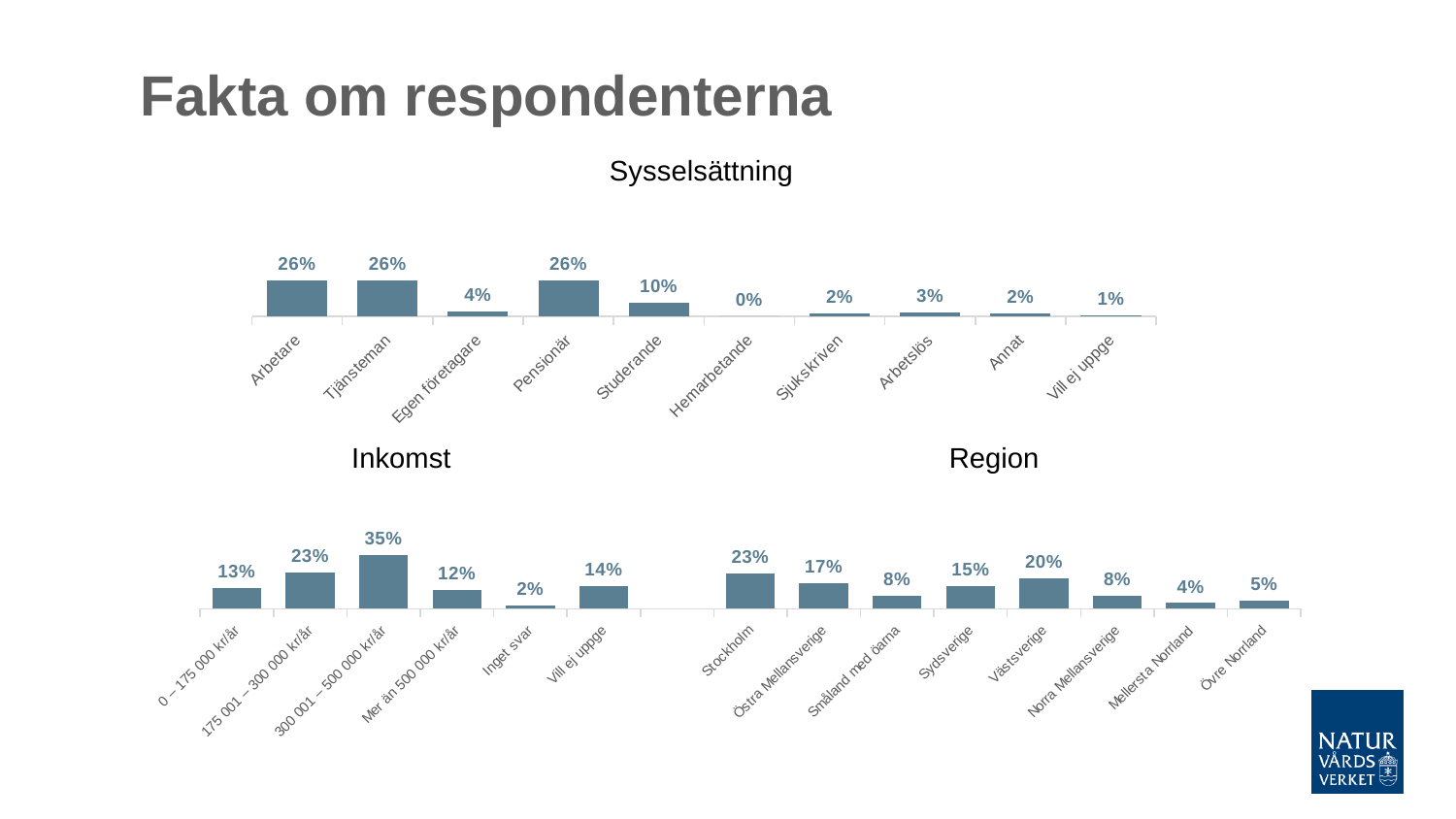

# Fakta om respondenterna
Sysselsättning

### Chart

| Category |  |
|---|---|
| Arbetare | 0.261 |
| Tjänsteman | 0.262 |
| Egen företagare | 0.037 |
| Pensionär | 0.262 |
| Studerande | 0.101 |
| Hemarbetande | 0.0 |
| Sjukskriven | 0.023 |
| Arbetslös | 0.028 |
| Annat | 0.02 |
| Vill ej uppge | 0.005 |
Inkomst
Region

### Chart

| Category |  |
|---|---|
| 0 – 175 000 kr/år | 0.132 |
| 175 001 – 300 000 kr/år | 0.233 |
| 300 001 – 500 000 kr/år | 0.345 |
| Mer än 500 000 kr/år | 0.122 |
| Inget svar | 0.023 |
| Vill ej uppge | 0.145 |
|  | None |
| Stockholm | 0.228 |
| Östra Mellansverige | 0.167 |
| Småland med öarna | 0.084 |
| Sydsverige | 0.148 |
| Västsverige | 0.199 |
| Norra Mellansverige | 0.084 |
| Mellersta Norrland | 0.037 |
| Övre Norrland | 0.052 |